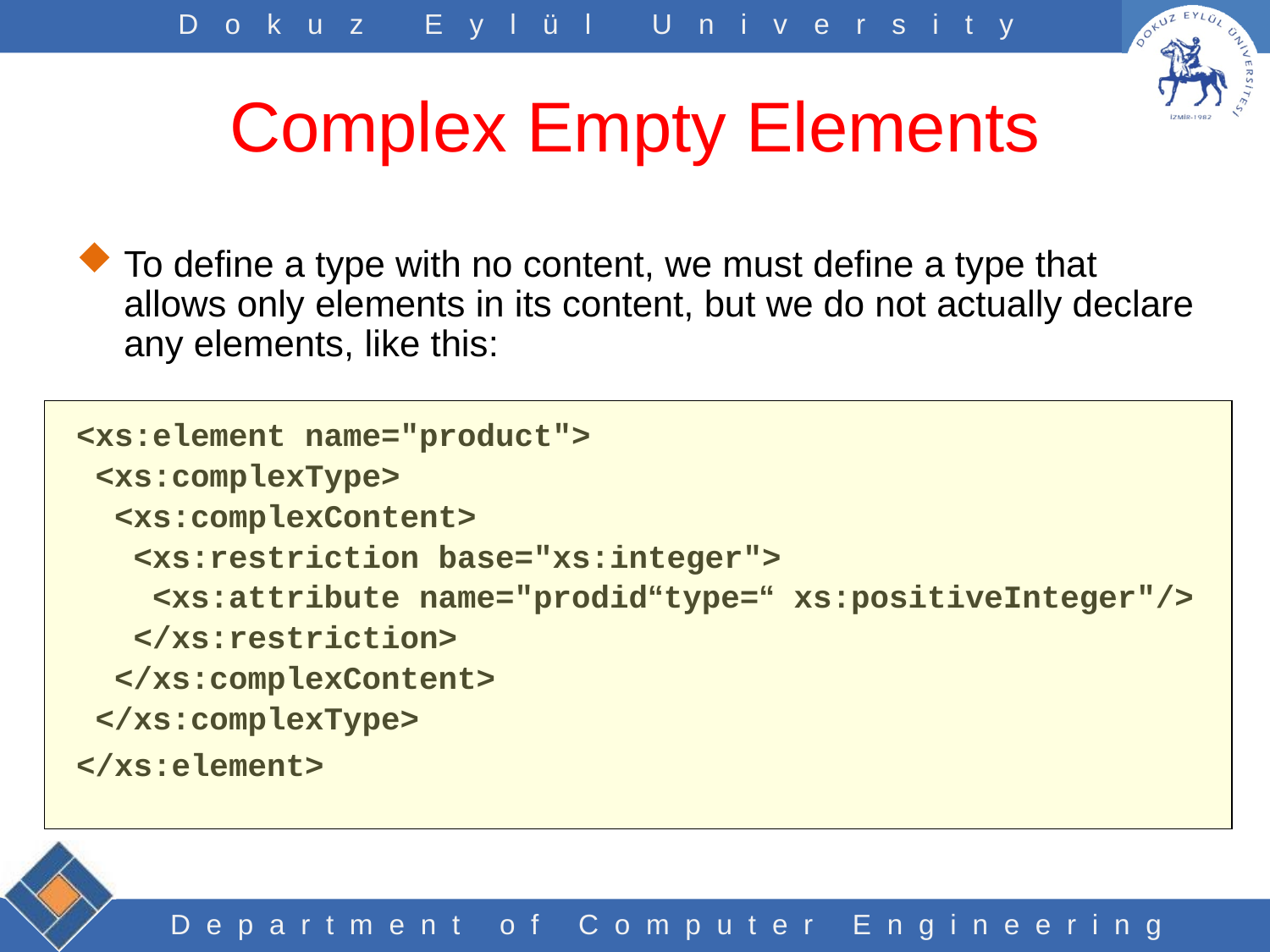

# Complex Empty Elements
To define a type with no content, we must define a type that allows only elements in its content, but we do not actually declare any elements, like this:

<xs:element name="product">
 <xs:complexType>
  <xs:complexContent>
   <xs:restriction base="xs:integer">
    <xs:attribute name="prodid“type=“ xs:positiveInteger"/>
   </xs:restriction>
  </xs:complexContent>
 </xs:complexType>
</xs:element>